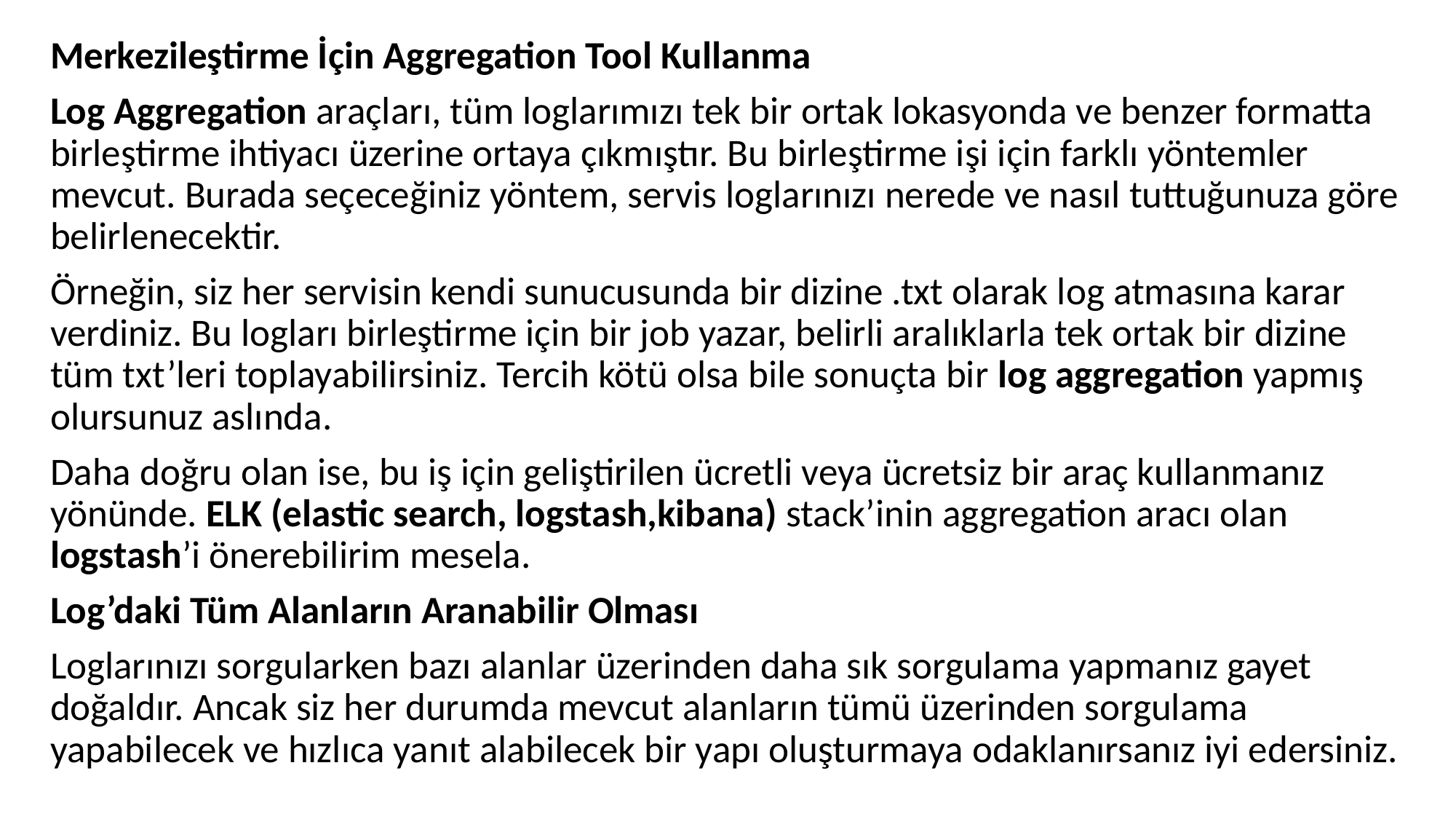

Merkezileştirme İçin Aggregation Tool Kullanma
Log Aggregation araçları, tüm loglarımızı tek bir ortak lokasyonda ve benzer formatta birleştirme ihtiyacı üzerine ortaya çıkmıştır. Bu birleştirme işi için farklı yöntemler mevcut. Burada seçeceğiniz yöntem, servis loglarınızı nerede ve nasıl tuttuğunuza göre belirlenecektir.
Örneğin, siz her servisin kendi sunucusunda bir dizine .txt olarak log atmasına karar verdiniz. Bu logları birleştirme için bir job yazar, belirli aralıklarla tek ortak bir dizine tüm txt’leri toplayabilirsiniz. Tercih kötü olsa bile sonuçta bir log aggregation yapmış olursunuz aslında.
Daha doğru olan ise, bu iş için geliştirilen ücretli veya ücretsiz bir araç kullanmanız yönünde. ELK (elastic search, logstash,kibana) stack’inin aggregation aracı olan logstash’i önerebilirim mesela.
Log’daki Tüm Alanların Aranabilir Olması
Loglarınızı sorgularken bazı alanlar üzerinden daha sık sorgulama yapmanız gayet doğaldır. Ancak siz her durumda mevcut alanların tümü üzerinden sorgulama yapabilecek ve hızlıca yanıt alabilecek bir yapı oluşturmaya odaklanırsanız iyi edersiniz.